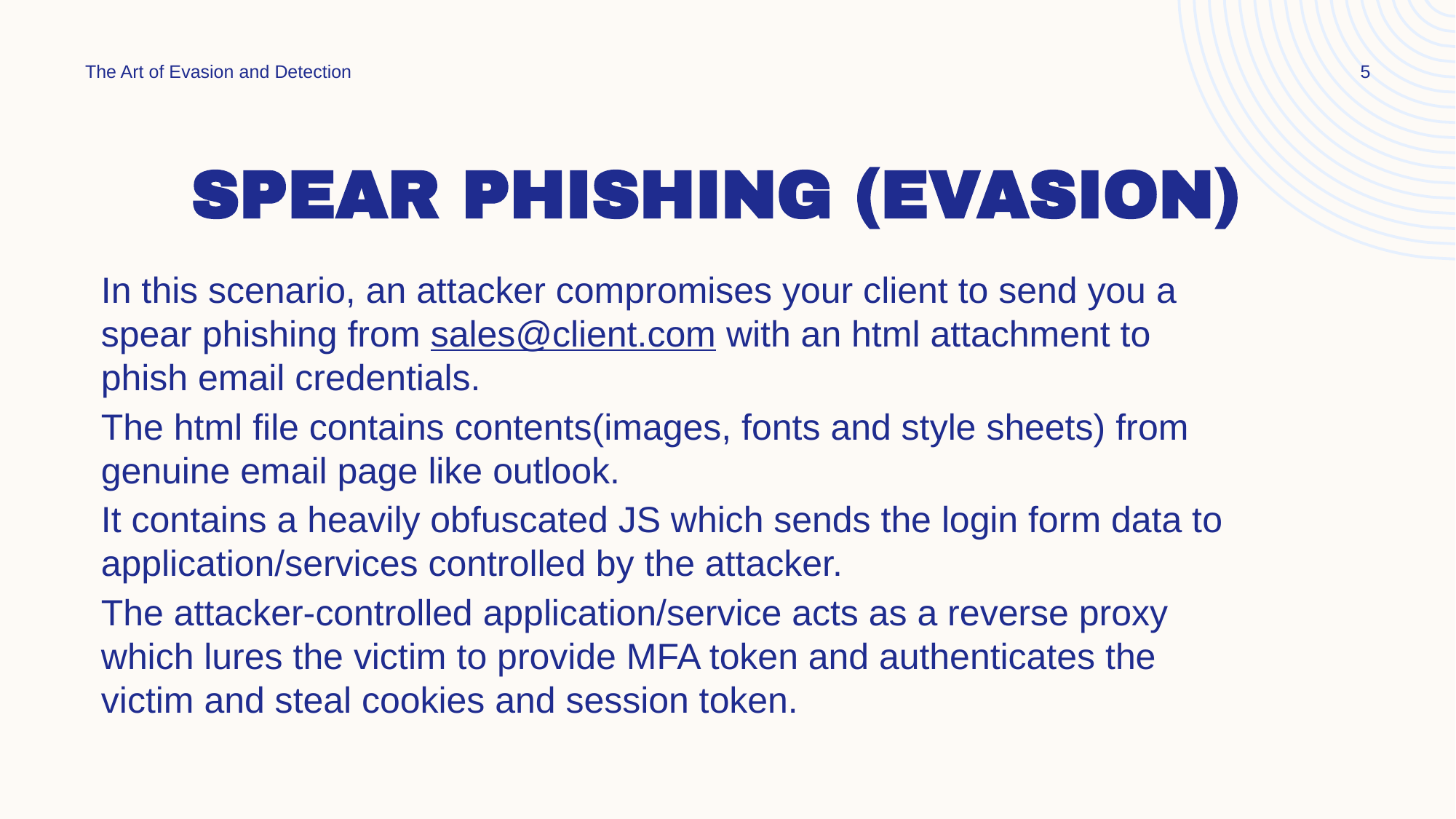

The Art of Evasion and Detection
5
# Spear Phishing (Evasion)
In this scenario, an attacker compromises your client to send you a spear phishing from sales@client.com with an html attachment to phish email credentials.
The html file contains contents(images, fonts and style sheets) from genuine email page like outlook.
It contains a heavily obfuscated JS which sends the login form data to application/services controlled by the attacker.
The attacker-controlled application/service acts as a reverse proxy which lures the victim to provide MFA token and authenticates the victim and steal cookies and session token.